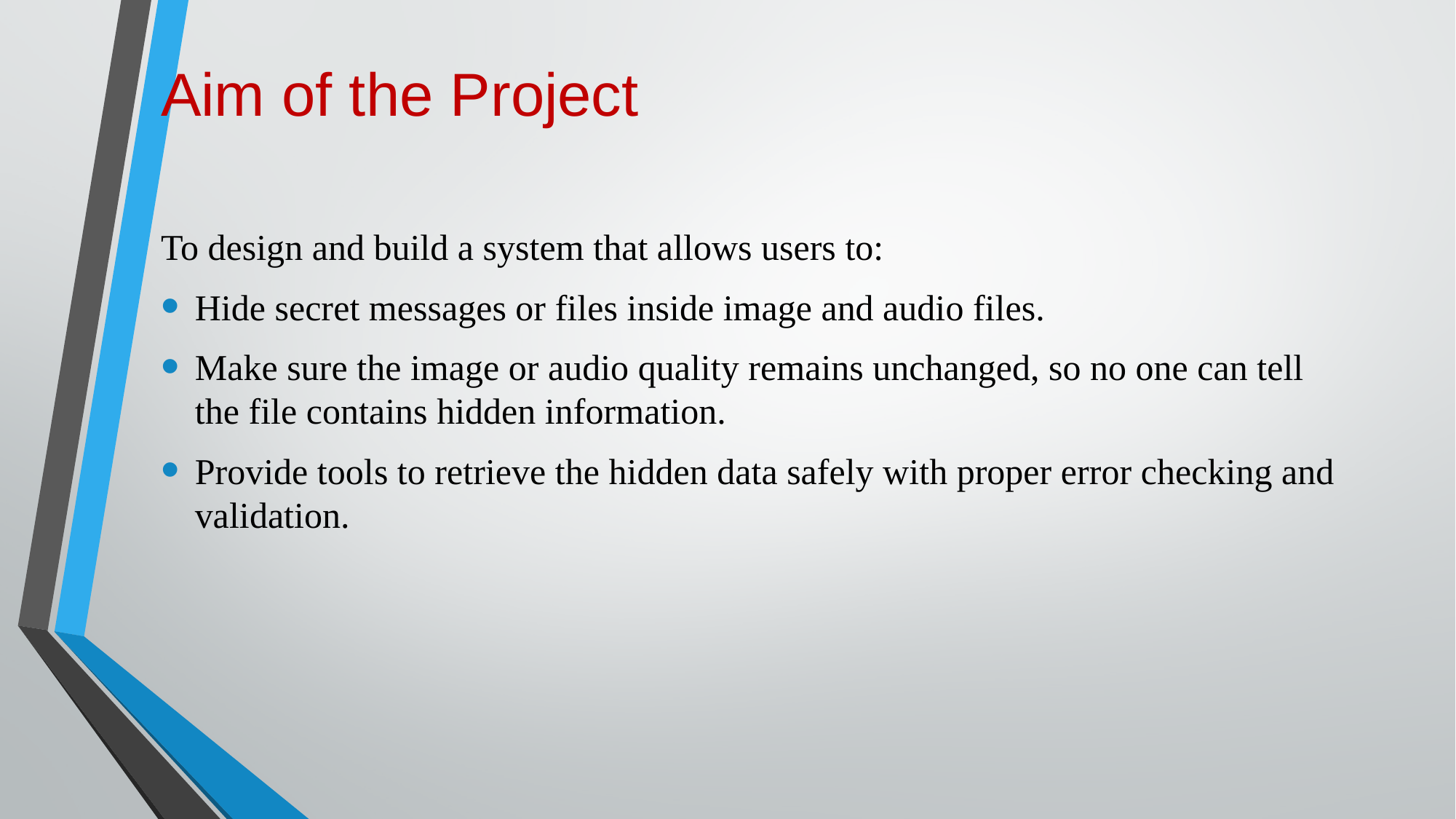

# Aim of the Project
To design and build a system that allows users to:
Hide secret messages or files inside image and audio files.
Make sure the image or audio quality remains unchanged, so no one can tell the file contains hidden information.
Provide tools to retrieve the hidden data safely with proper error checking and validation.